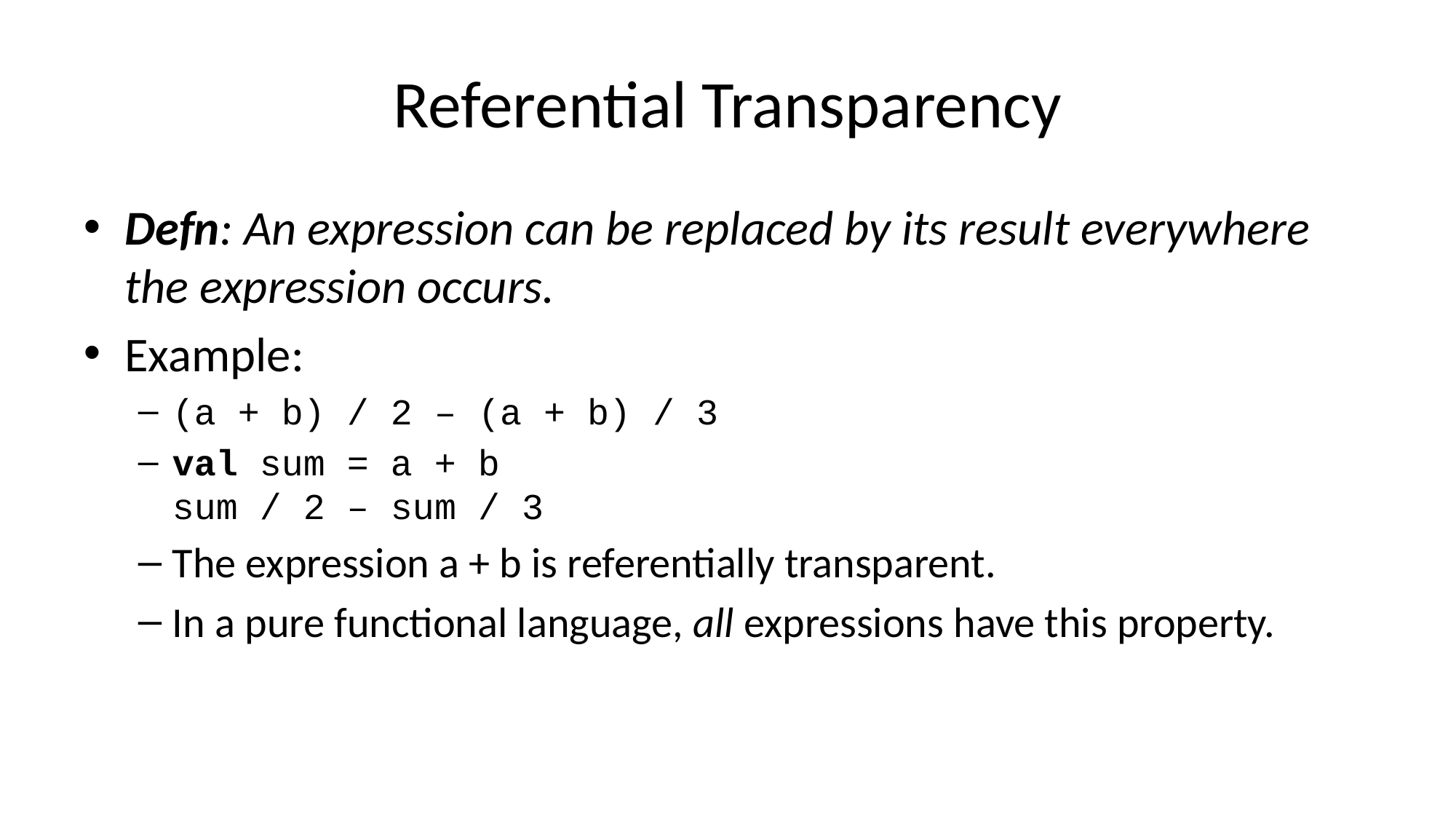

# Referential Transparency
Defn: An expression can be replaced by its result everywhere the expression occurs.
Example:
(a + b) / 2 – (a + b) / 3
val sum = a + b
sum / 2 – sum / 3
The expression a + b is referentially transparent.
In a pure functional language, all expressions have this property.